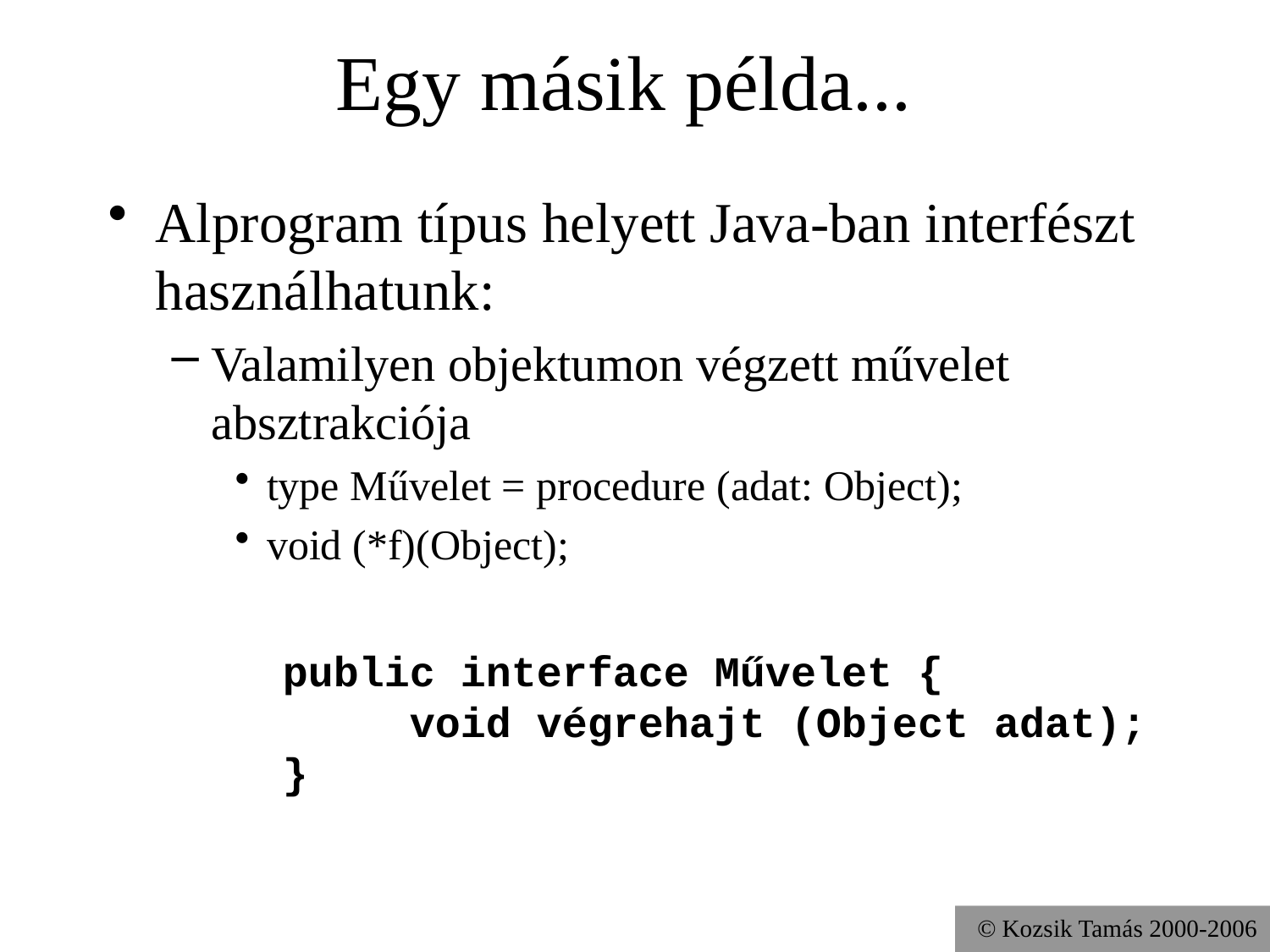

# Egy másik példa...
Alprogram típus helyett Java-ban interfészt használhatunk:
Valamilyen objektumon végzett művelet absztrakciója
type Művelet = procedure (adat: Object);
void (*f)(Object);

		public interface Művelet {
    		void végrehajt (Object adat);
		}
© Kozsik Tamás 2000-2006